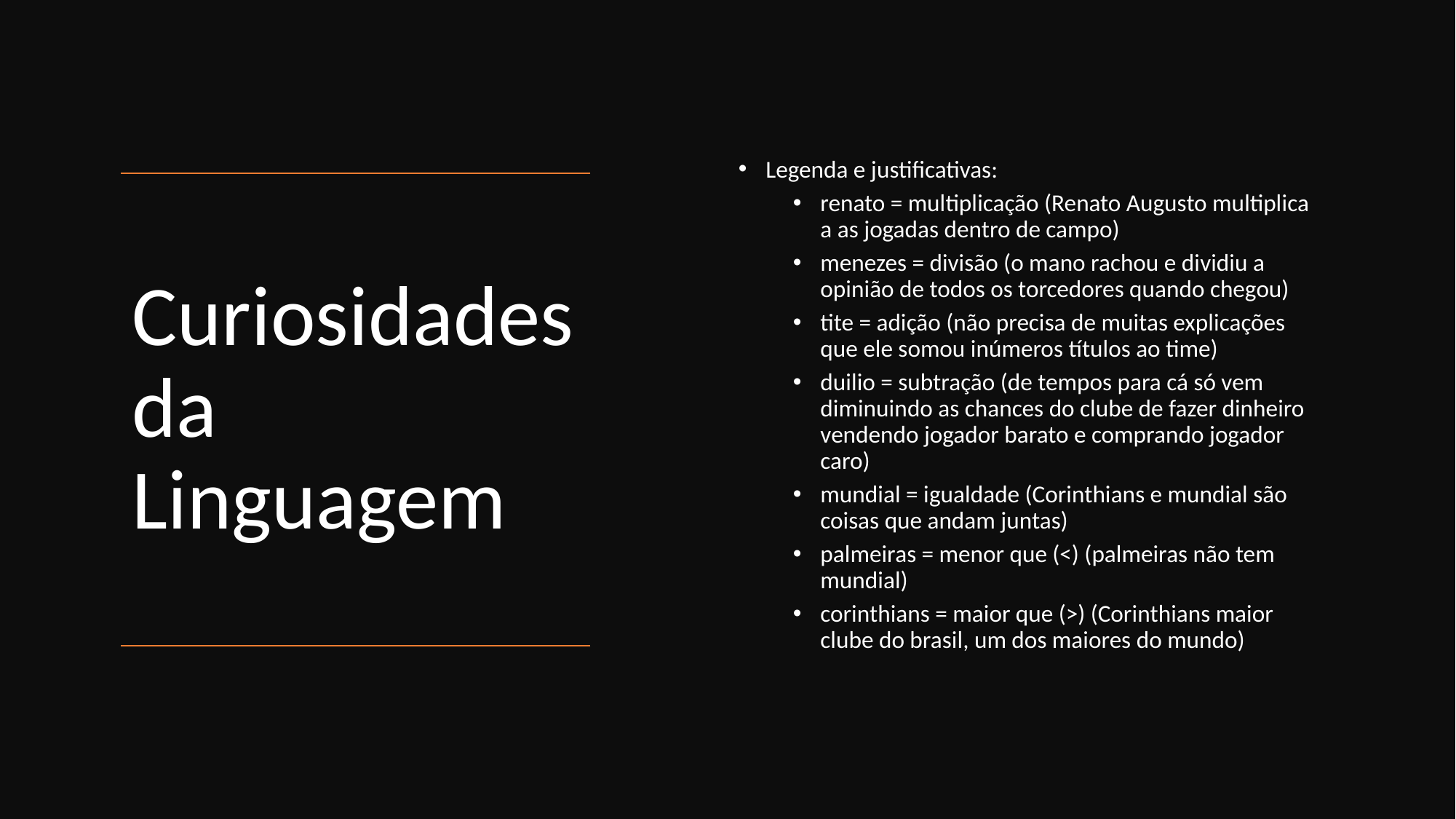

Legenda e justificativas:
renato = multiplicação (Renato Augusto multiplica a as jogadas dentro de campo)
menezes = divisão (o mano rachou e dividiu a opinião de todos os torcedores quando chegou)
tite = adição (não precisa de muitas explicações que ele somou inúmeros títulos ao time)
duilio = subtração (de tempos para cá só vem diminuindo as chances do clube de fazer dinheiro vendendo jogador barato e comprando jogador caro)
mundial = igualdade (Corinthians e mundial são coisas que andam juntas)
palmeiras = menor que (<) (palmeiras não tem mundial)
corinthians = maior que (>) (Corinthians maior clube do brasil, um dos maiores do mundo)
# Curiosidades da Linguagem